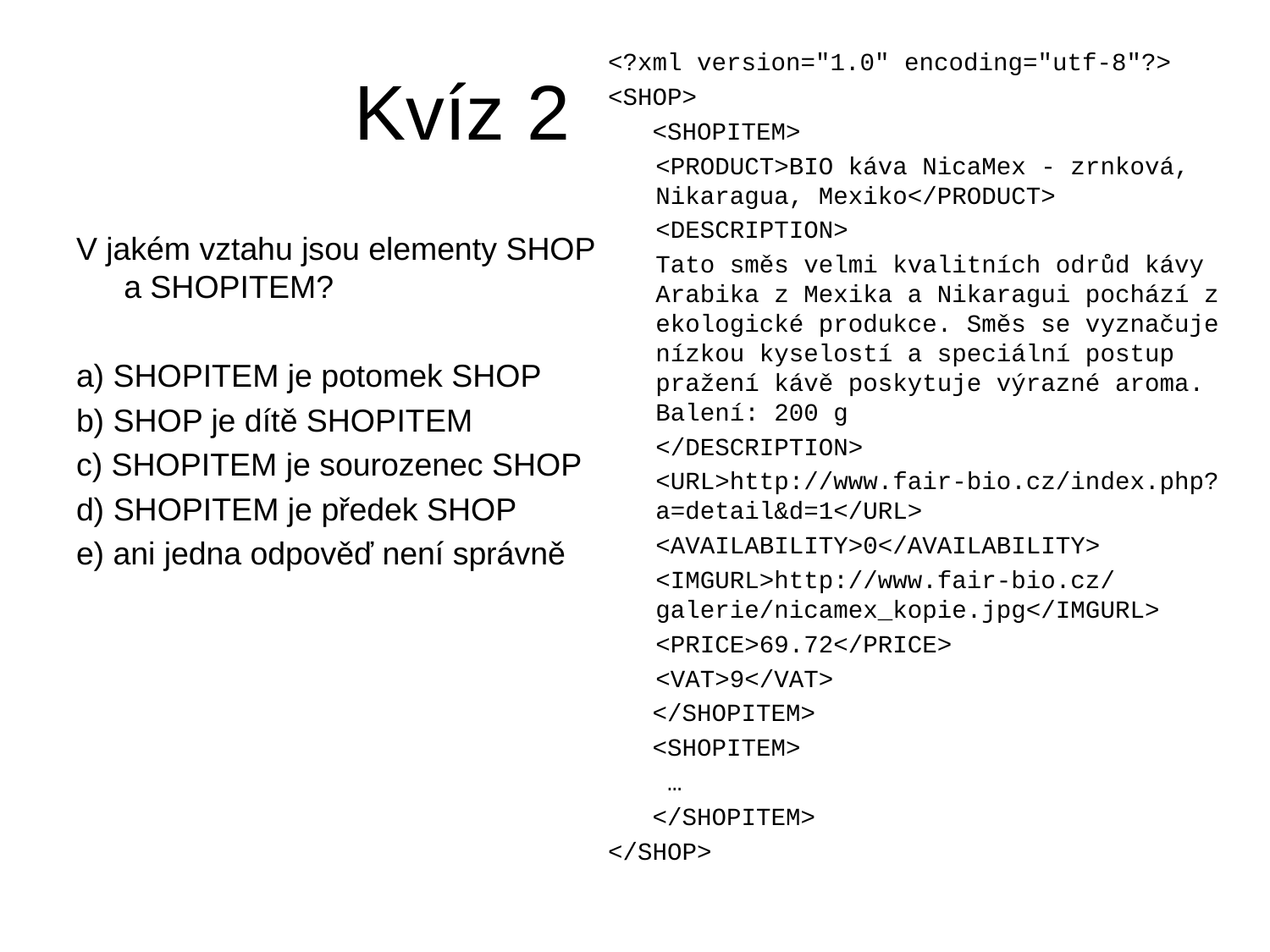

# Kvíz 2
<?xml version="1.0" encoding="utf-8"?>
<SHOP>
   <SHOPITEM>
	<PRODUCT>BIO káva NicaMex - zrnková,  Nikaragua, Mexiko</PRODUCT>
	<DESCRIPTION>
	Tato směs velmi kvalitních odrůd kávy Arabika z Mexika a Nikaragui pochází z ekologické produkce. Směs se vyznačuje nízkou kyselostí a speciální postup pražení kávě poskytuje výrazné aroma.  Balení: 200 g
	</DESCRIPTION>
	<URL>http://www.fair-bio.cz/index.php?a=detail&d=1</URL>
	<AVAILABILITY>0</AVAILABILITY>
	<IMGURL>http://www.fair-bio.cz/galerie/nicamex_kopie.jpg</IMGURL>
	<PRICE>69.72</PRICE>
	<VAT>9</VAT>
   </SHOPITEM>
   <SHOPITEM>
    …
   </SHOPITEM>
</SHOP>
V jakém vztahu jsou elementy SHOP a SHOPITEM?

a) SHOPITEM je potomek SHOP
b) SHOP je dítě SHOPITEM
c) SHOPITEM je sourozenec SHOP
d) SHOPITEM je předek SHOP
e) ani jedna odpověď není správně